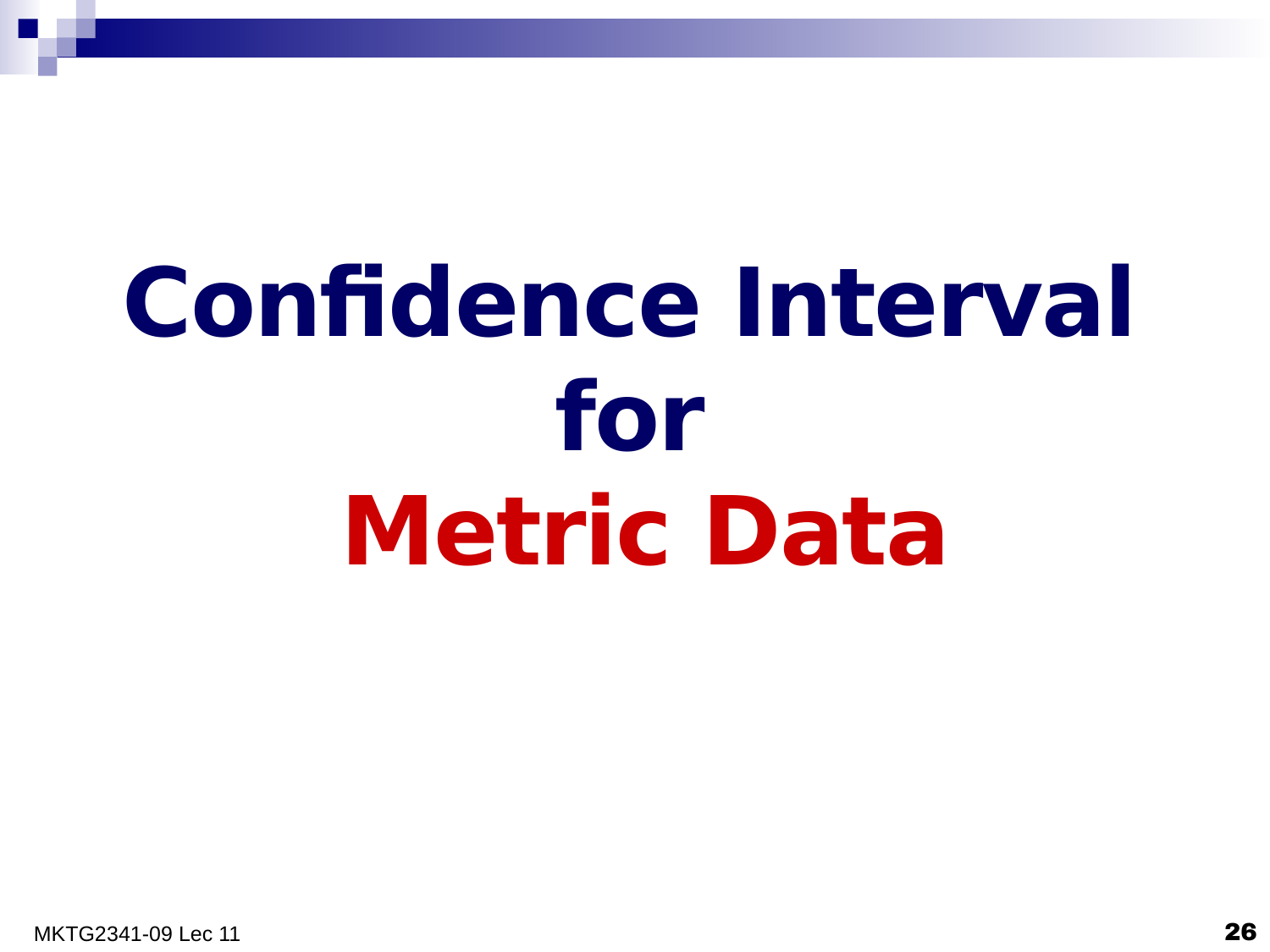

# Confidence Interval for Metric Data
MKTG2341-09 Lec 11
26